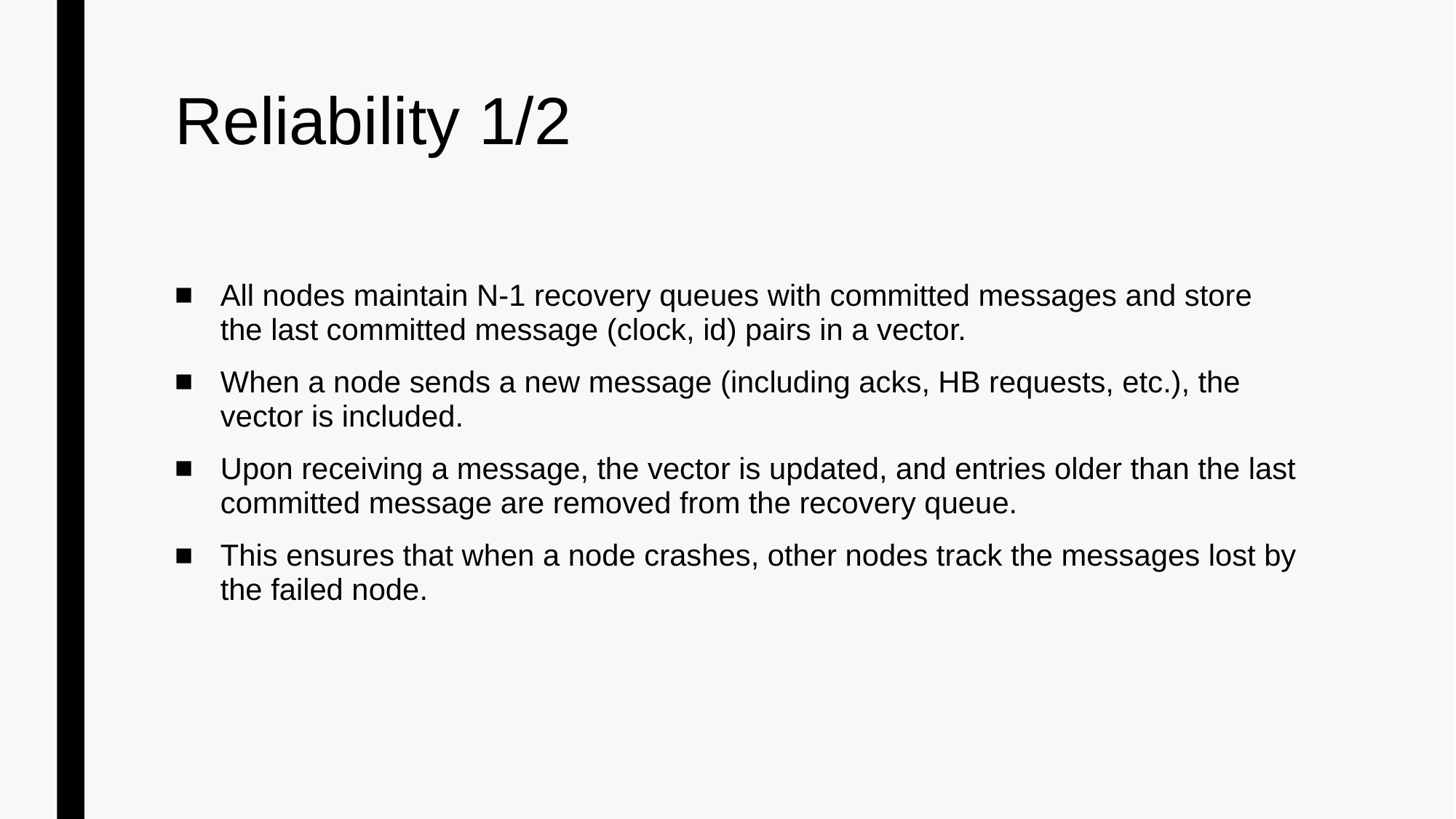

# Reliability 1/2
All nodes maintain N-1 recovery queues with committed messages and store the last committed message (clock, id) pairs in a vector.
When a node sends a new message (including acks, HB requests, etc.), the vector is included.
Upon receiving a message, the vector is updated, and entries older than the last committed message are removed from the recovery queue.
This ensures that when a node crashes, other nodes track the messages lost by the failed node.